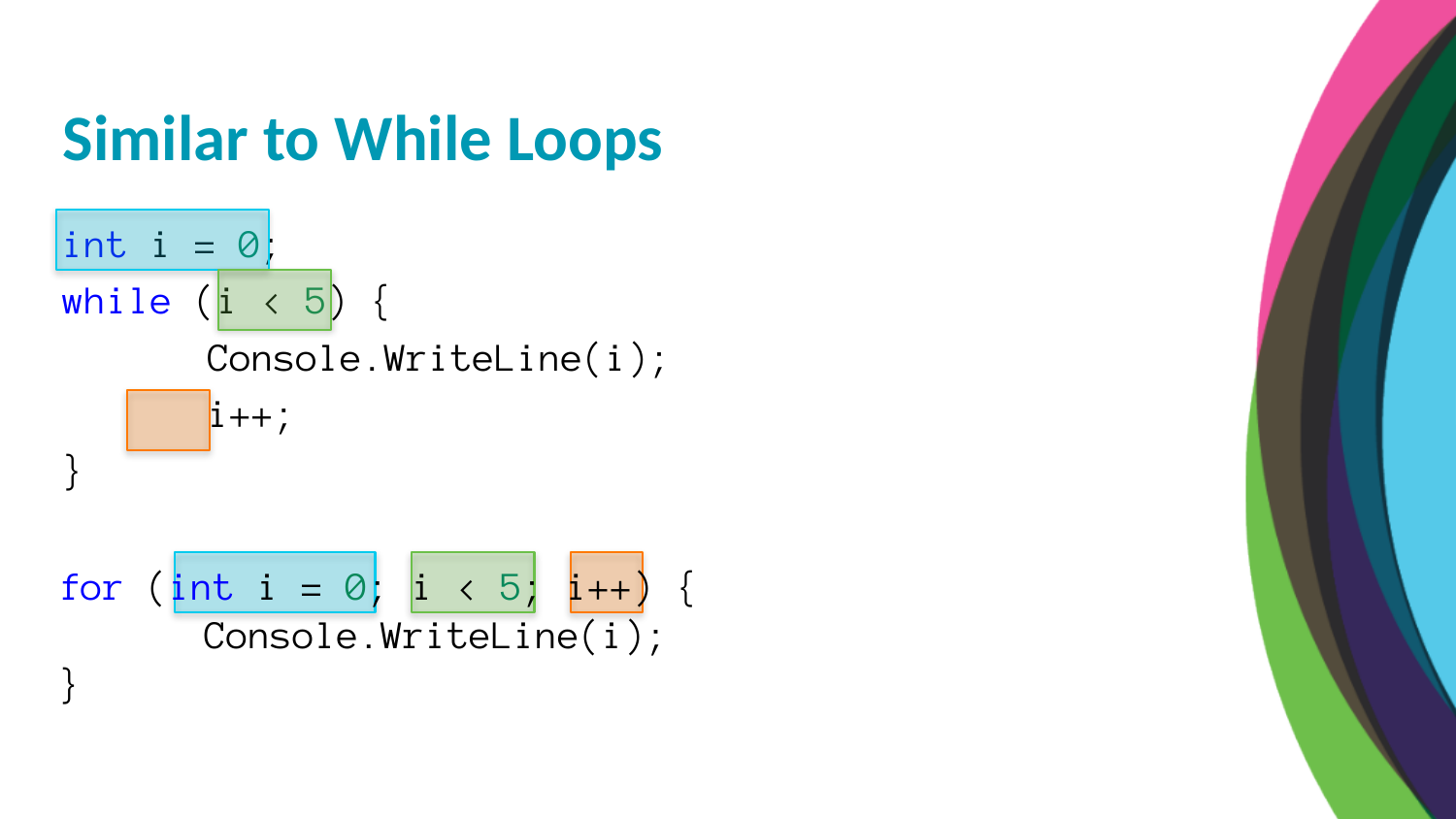

Similar to While Loops

int i = 0;
while (i < 5) {
	Console.WriteLine(i);
	i++;
}

for (int i = 0; i < 5; i++) {
	Console.WriteLine(i);
}